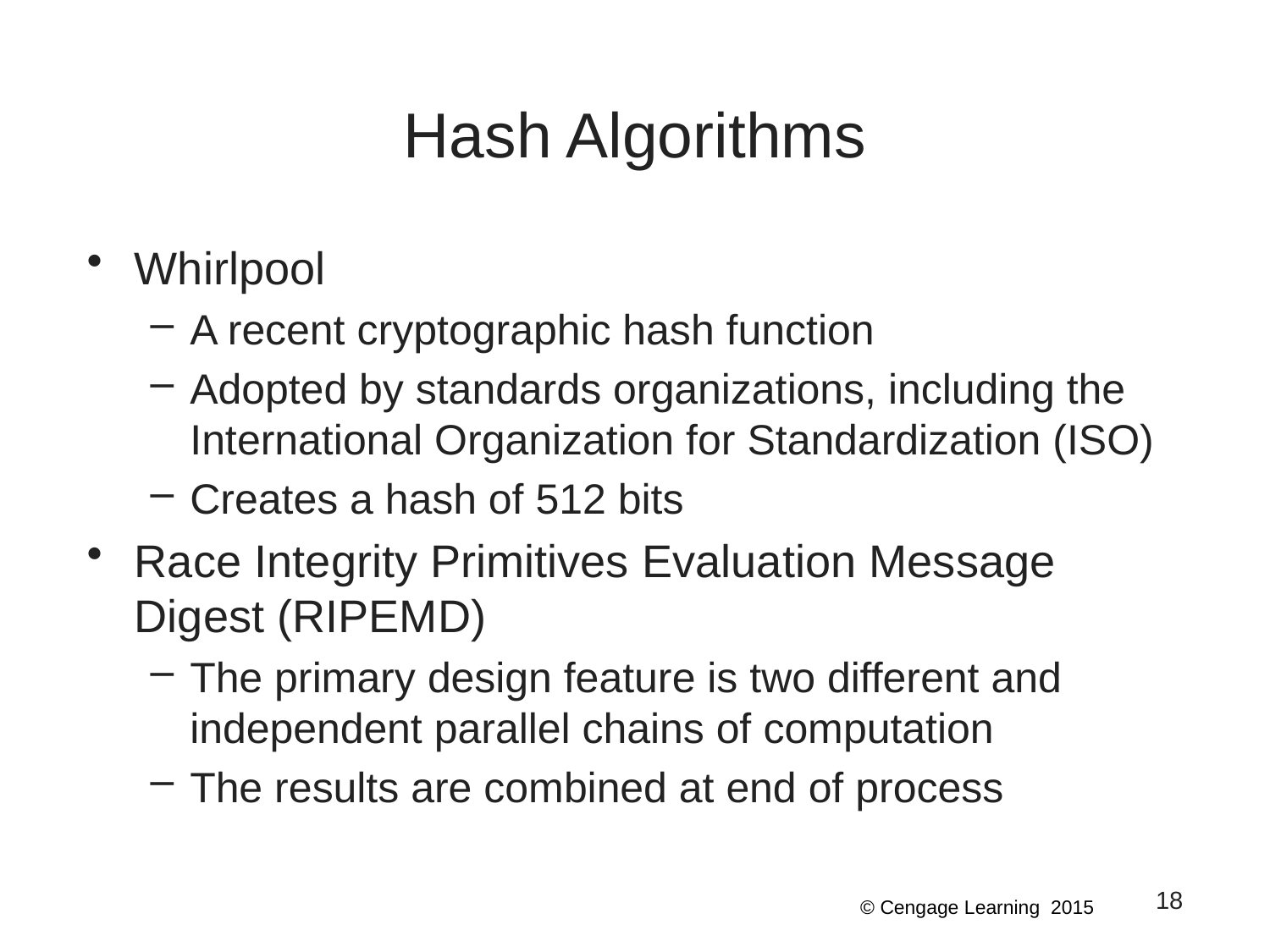

# Hash Algorithms
Whirlpool
A recent cryptographic hash function
Adopted by standards organizations, including the International Organization for Standardization (ISO)
Creates a hash of 512 bits
Race Integrity Primitives Evaluation Message Digest (RIPEMD)
The primary design feature is two different and independent parallel chains of computation
The results are combined at end of process

18